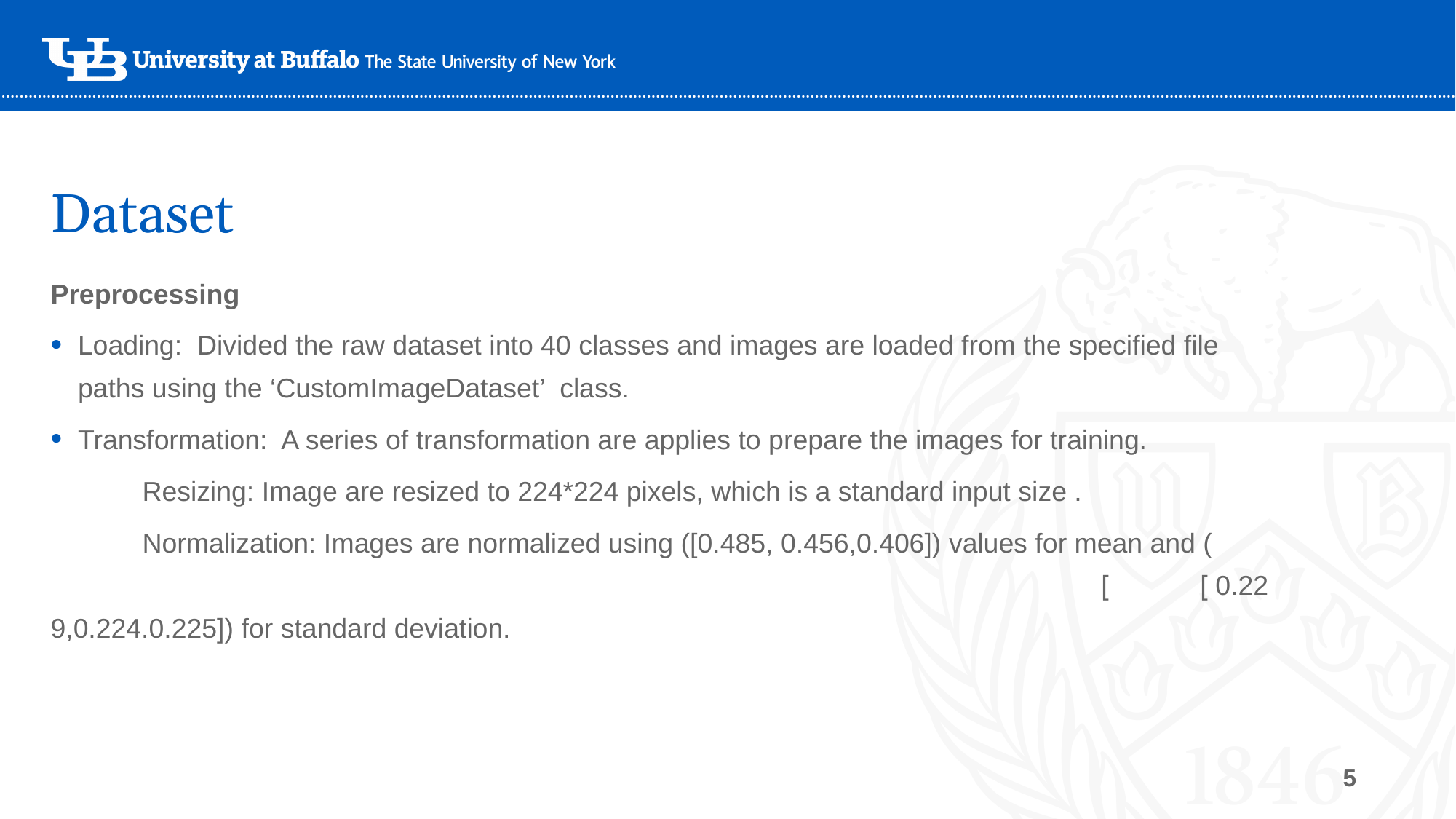

# Dataset
Preprocessing
Loading:  Divided the raw dataset into 40 classes and images are loaded from the specified file paths using the ‘CustomImageDataset’  class.
Transformation:  A series of transformation are applies to prepare the images for training.
            Resizing: Image are resized to 224*224 pixels, which is a standard input size .
            Normalization: Images are normalized using ([0.485, 0.456,0.406]) values for mean and (                                                                                                                                                    [            [ 0.229,0.224.0.225]) for standard deviation.
5